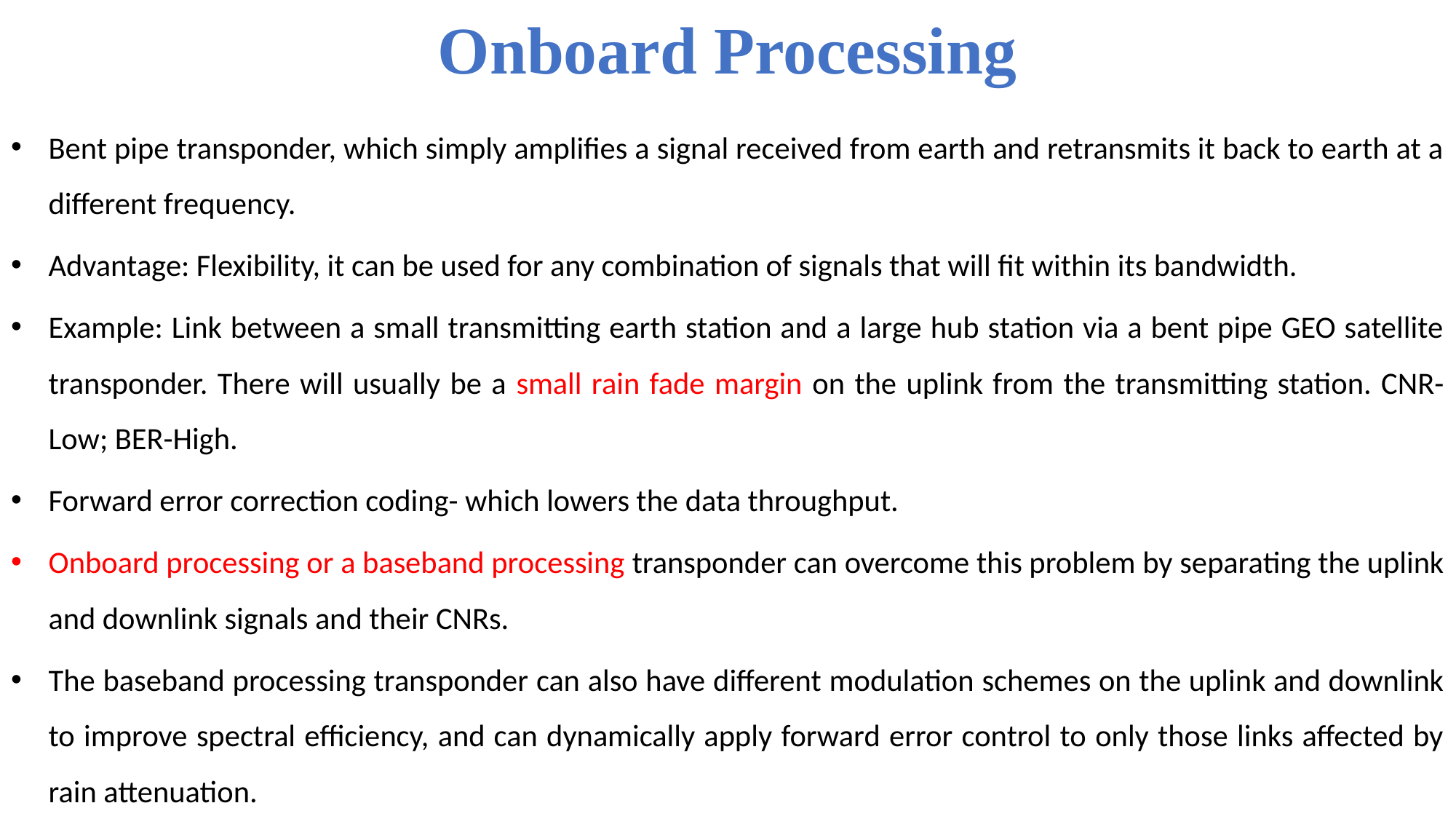

# Onboard Processing
Bent pipe transponder, which simply amplifies a signal received from earth and retransmits it back to earth at a different frequency.
Advantage: Flexibility, it can be used for any combination of signals that will fit within its bandwidth.
Example: Link between a small transmitting earth station and a large hub station via a bent pipe GEO satellite transponder. There will usually be a small rain fade margin on the uplink from the transmitting station. CNR-Low; BER-High.
Forward error correction coding- which lowers the data throughput.
Onboard processing or a baseband processing transponder can overcome this problem by separating the uplink and downlink signals and their CNRs.
The baseband processing transponder can also have different modulation schemes on the uplink and downlink to improve spectral efficiency, and can dynamically apply forward error control to only those links affected by rain attenuation.